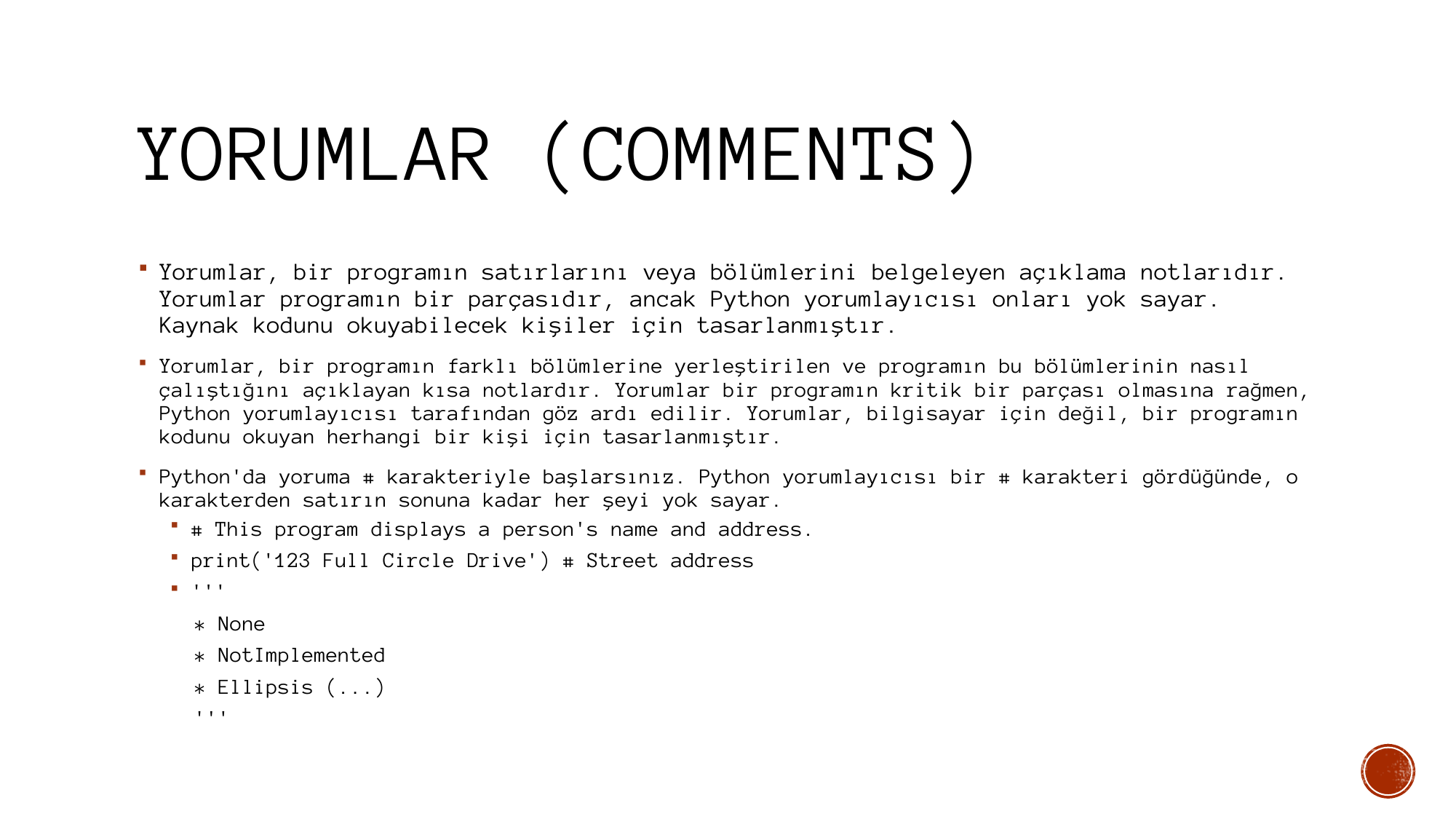

# Yorumlar (COMMENTS)
Yorumlar, bir programın satırlarını veya bölümlerini belgeleyen açıklama notlarıdır. Yorumlar programın bir parçasıdır, ancak Python yorumlayıcısı onları yok sayar. Kaynak kodunu okuyabilecek kişiler için tasarlanmıştır.
Yorumlar, bir programın farklı bölümlerine yerleştirilen ve programın bu bölümlerinin nasıl çalıştığını açıklayan kısa notlardır. Yorumlar bir programın kritik bir parçası olmasına rağmen, Python yorumlayıcısı tarafından göz ardı edilir. Yorumlar, bilgisayar için değil, bir programın kodunu okuyan herhangi bir kişi için tasarlanmıştır.
Python'da yoruma # karakteriyle başlarsınız. Python yorumlayıcısı bir # karakteri gördüğünde, o karakterden satırın sonuna kadar her şeyi yok sayar.
# This program displays a person's name and address.
print('123 Full Circle Drive') # Street address
'''
  * None
  * NotImplemented
  * Ellipsis (...)
  '''